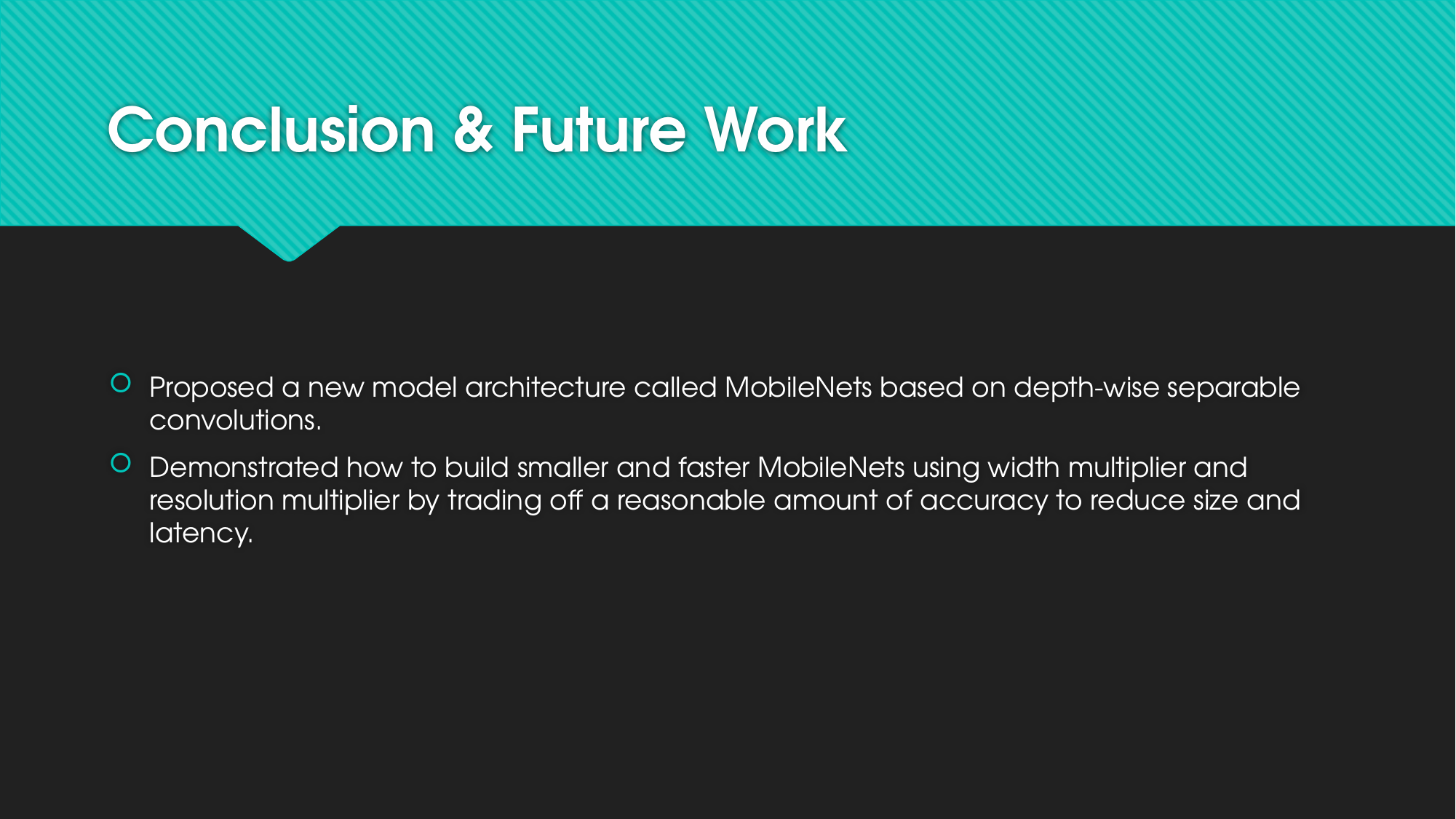

# Conclusion & Future Work
Proposed a new model architecture called MobileNets based on depth-wise separable convolutions.
Demonstrated how to build smaller and faster MobileNets using width multiplier and resolution multiplier by trading off a reasonable amount of accuracy to reduce size and latency.